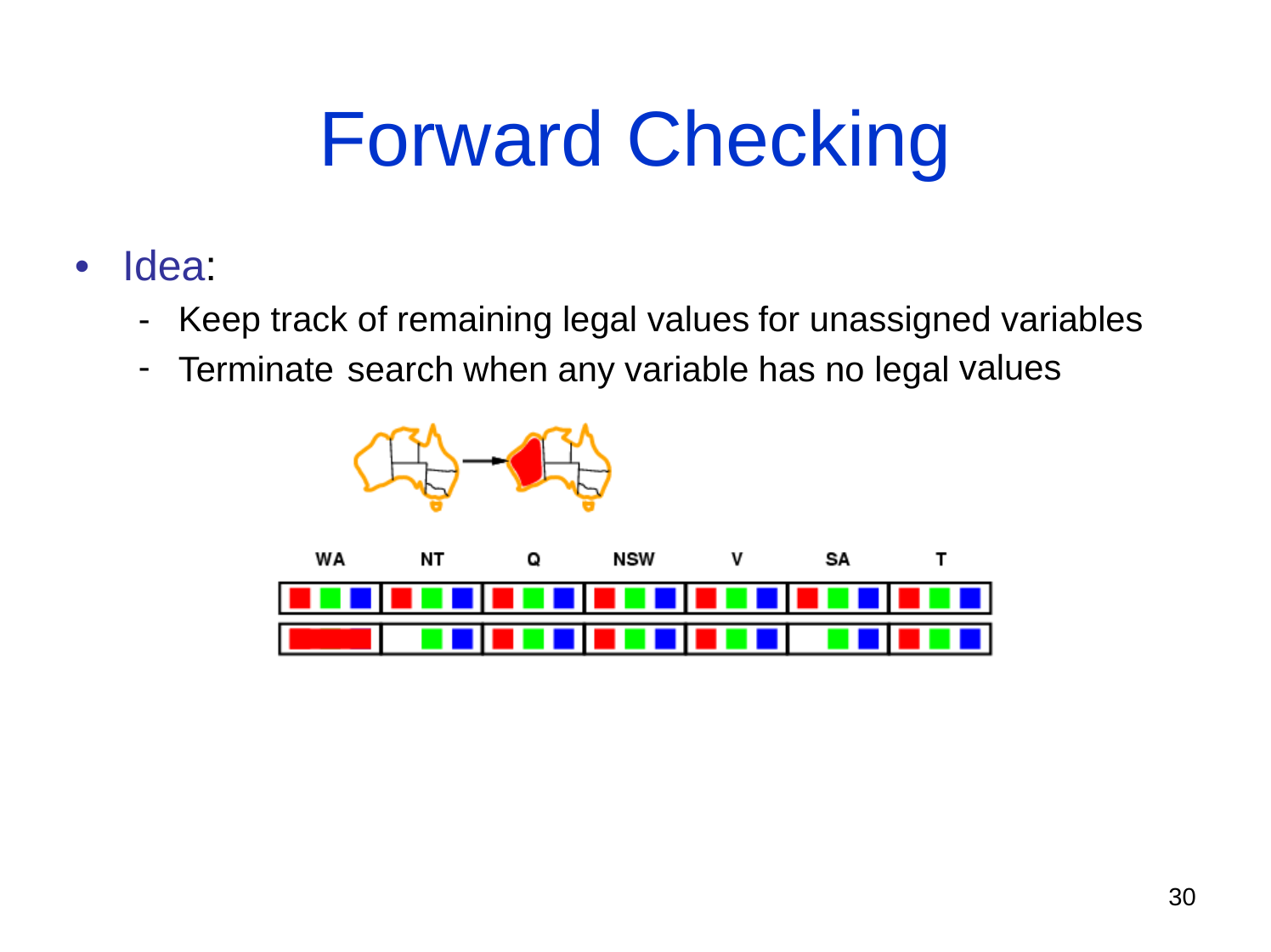

Forward
Checking
•
Idea:
-
-
Keep track of remaining legal values
for unassigned variables
Terminate
search
when
any
variable
has
no
legal
values

30